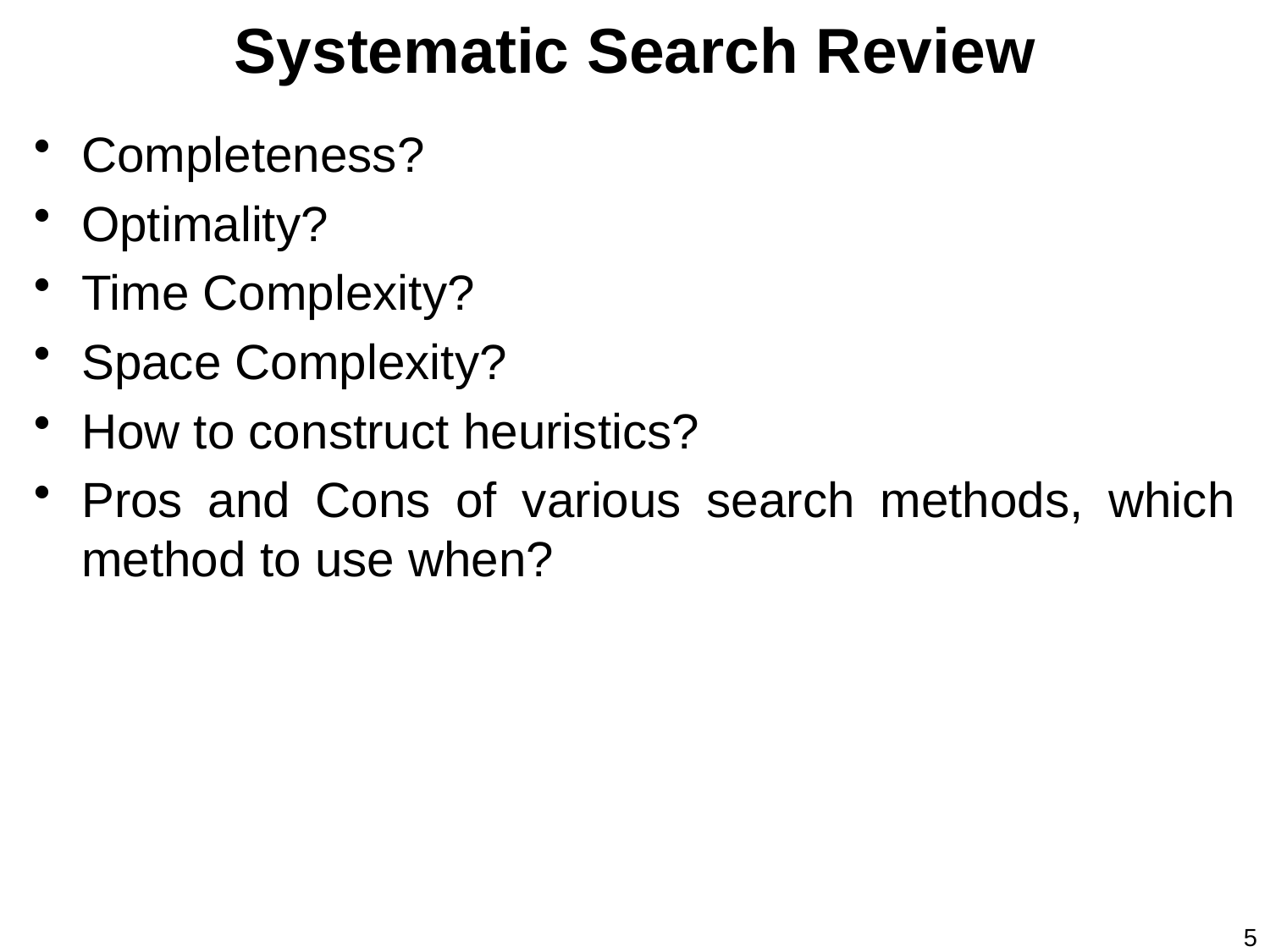

# Systematic Search Review
Completeness?
Optimality?
Time Complexity?
Space Complexity?
How to construct heuristics?
Pros and Cons of various search methods, which method to use when?

5